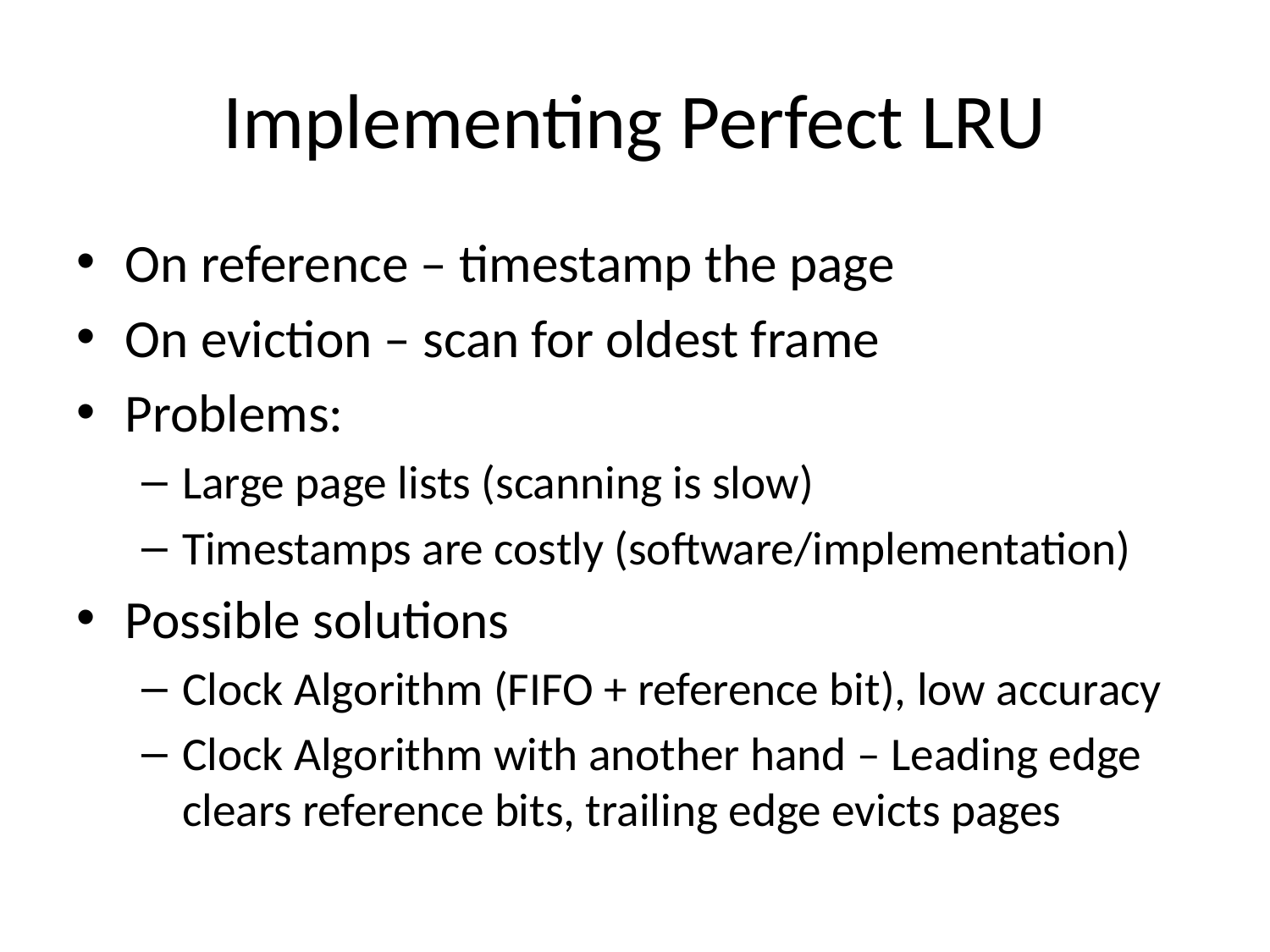

# Implementing Perfect LRU
On reference – timestamp the page
On eviction – scan for oldest frame
Problems:
Large page lists (scanning is slow)
Timestamps are costly (software/implementation)
Possible solutions
Clock Algorithm (FIFO + reference bit), low accuracy
Clock Algorithm with another hand – Leading edge clears reference bits, trailing edge evicts pages